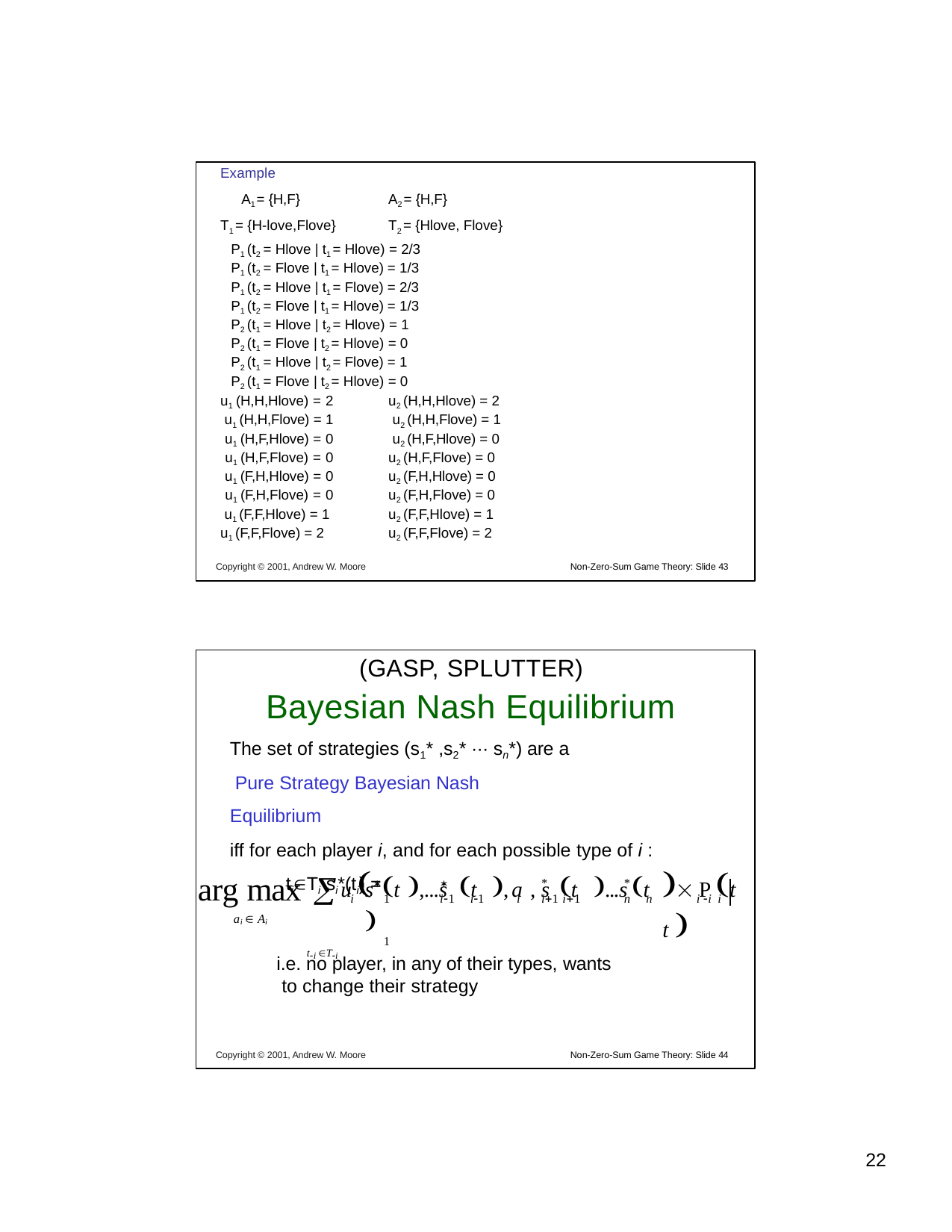

Example
A1 = {H,F}
T1 = {H-love,Flove}

A2 = {H,F}
T2 = {Hlove, Flove}
P1 (t2 = Hlove | t1 = Hlove) = 2/3  P1 (t2 = Flove | t1 = Hlove) = 1/3  P1 (t2 = Hlove | t1 = Flove) = 2/3  P1 (t2 = Flove | t1 = Hlove) = 1/3  P2 (t1 = Hlove | t2 = Hlove) = 1  P2 (t1 = Flove | t2 = Hlove) = 0  P2 (t1 = Hlove | t2 = Flove) = 1  P2 (t1 = Flove | t2 = Hlove) = 0
u1 (H,H,Hlove) = 2  u1 (H,H,Flove) = 1  u1 (H,F,Hlove) = 0  u1 (H,F,Flove) = 0  u1 (F,H,Hlove) = 0  u1 (F,H,Flove) = 0  u1 (F,F,Hlove) = 1  u1 (F,F,Flove) = 2
u2 (H,H,Hlove) = 2  u2 (H,H,Flove) = 1  u2 (H,F,Hlove) = 0  u2 (H,F,Flove) = 0  u2 (F,H,Hlove) = 0  u2 (F,H,Flove) = 0  u2 (F,F,Hlove) = 1  u2 (F,F,Flove) = 2
Copyright © 2001, Andrew W. Moore
Non-Zero-Sum Game Theory: Slide 43
(GASP, SPLUTTER)
Bayesian Nash Equilibrium
The set of strategies (s1* ,s2* ··· sn*) are a  Pure Strategy Bayesian Nash Equilibrium
iff for each player i, and for each possible type of i : ti∈Ti  si*(ti) =

u (	)× P (t	t )
arg max
ai ∈ Ai
s (t ),...s	(t	), a , s	(t	)...s (t )
∑ i	1	1
t−i ∈T−i
∗
∗
*
*

i−1    i−1	i	i+1 i+1
n	n
i −i i
i.e. no player, in any of their types, wants  to change their strategy
Copyright © 2001, Andrew W. Moore
Non-Zero-Sum Game Theory: Slide 44
22